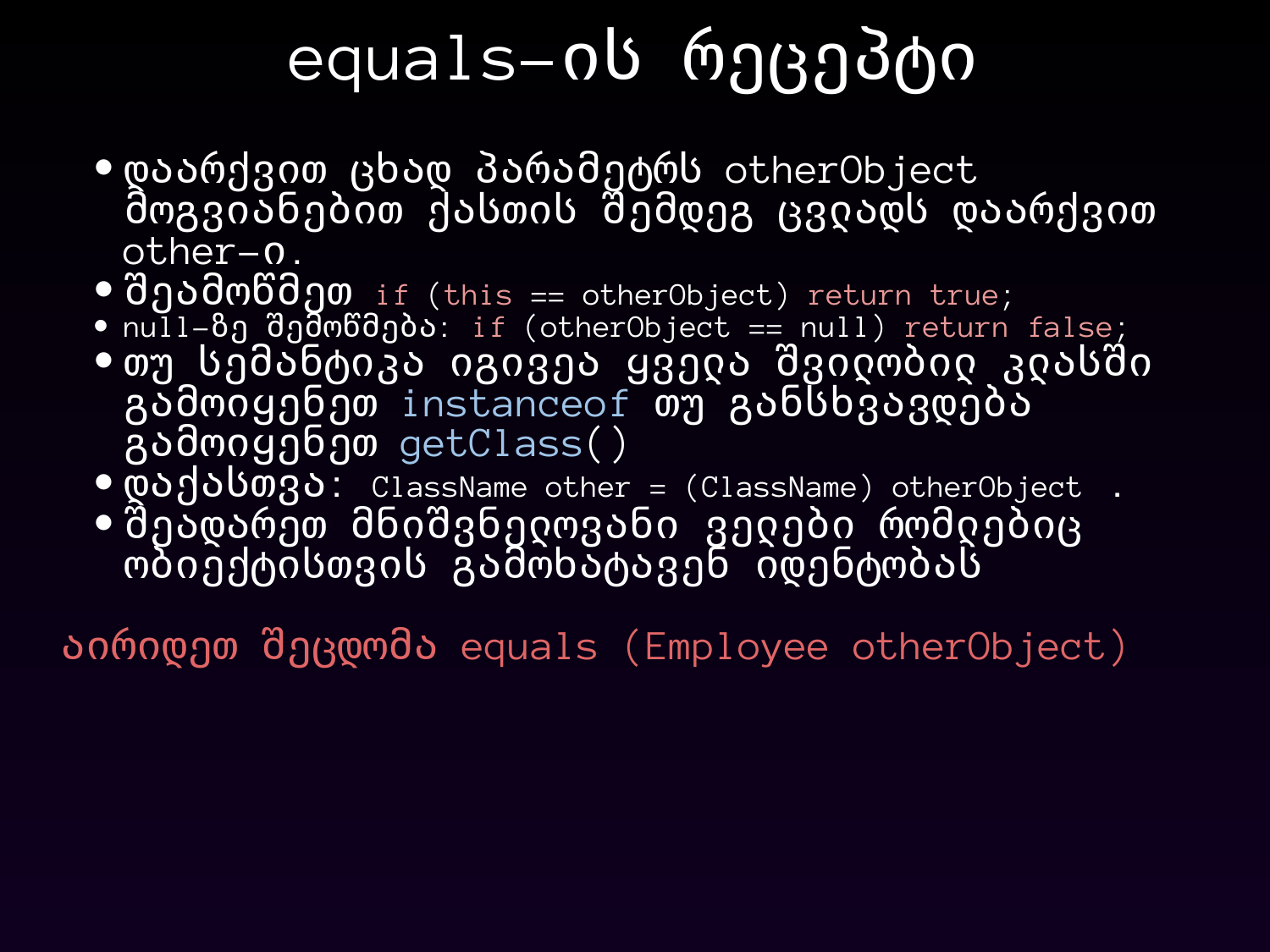

equals-ის რეცეპტი
დაარქვით ცხად პარამეტრს otherObject მოგვიანებით ქასთის შემდეგ ცვლადს დაარქვით other-ი.
შეამოწმეთ if (this == otherObject) return true;
null-ზე შემოწმება: if (otherObject == null) return false;
თუ სემანტიკა იგივეა ყველა შვილობილ კლასში გამოიყენეთ instanceof თუ განსხვავდება გამოიყენეთ getClass()
დაქასთვა: ClassName other = (ClassName) otherObject .
შეადარეთ მნიშვნელოვანი ველები რომლებიც ობიექტისთვის გამოხატავენ იდენტობას

აირიდეთ შეცდომა equals (Employee otherObject)